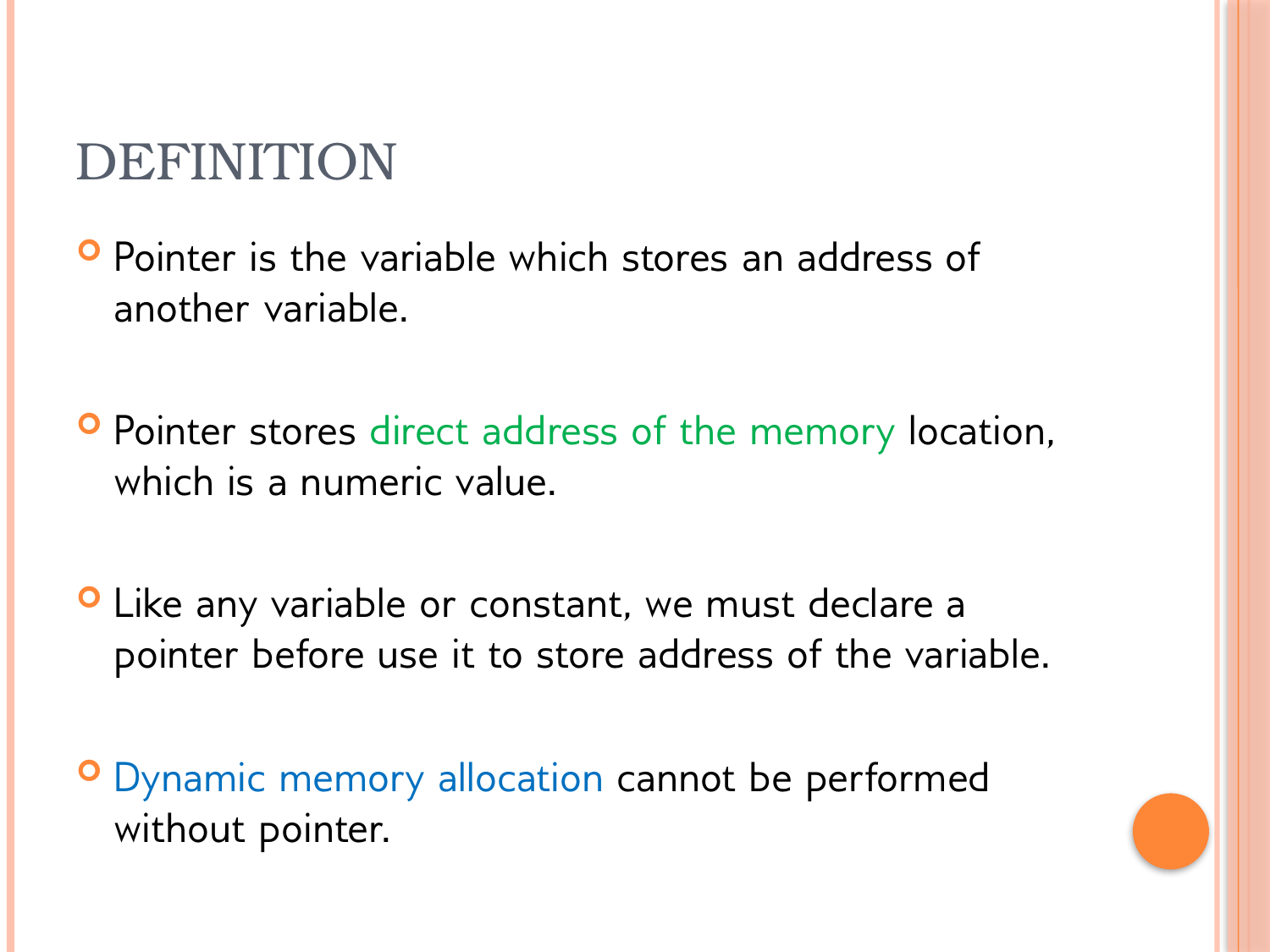

# Definition
Pointer is the variable which stores an address of another variable.

Pointer stores direct address of the memory location, which is a numeric value.

Like any variable or constant, we must declare a pointer before use it to store address of the variable.

Dynamic memory allocation cannot be performed without pointer.